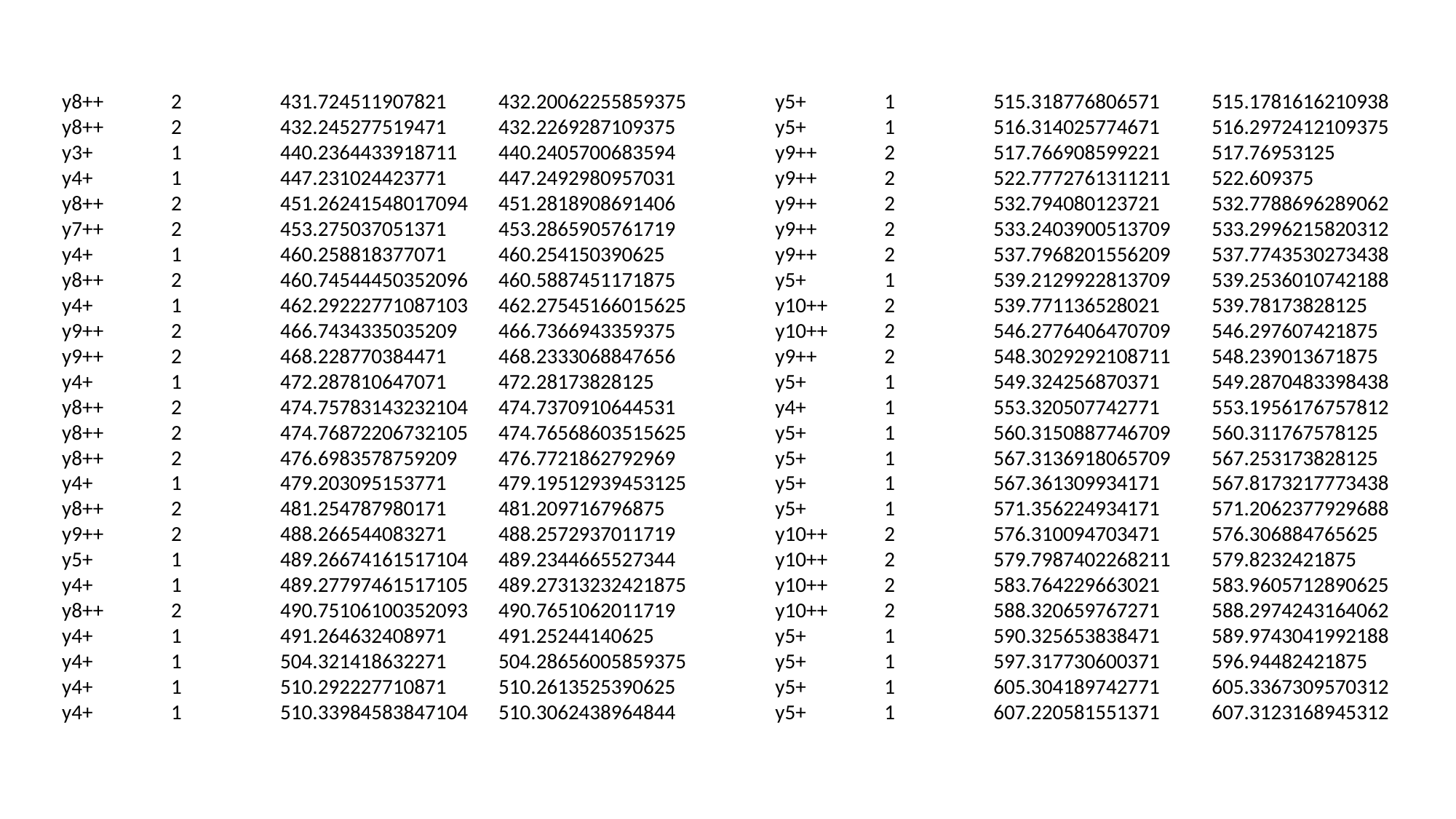

y8++	2	431.724511907821	432.20062255859375
y8++	2	432.245277519471	432.2269287109375
y3+	1	440.2364433918711	440.2405700683594
y4+	1	447.231024423771	447.2492980957031
y8++	2	451.26241548017094	451.2818908691406
y7++	2	453.275037051371	453.2865905761719
y4+	1	460.258818377071	460.254150390625
y8++	2	460.74544450352096	460.5887451171875
y4+	1	462.29222771087103	462.27545166015625
y9++	2	466.7434335035209	466.7366943359375
y9++	2	468.228770384471	468.2333068847656
y4+	1	472.287810647071	472.28173828125
y8++	2	474.75783143232104	474.7370910644531
y8++	2	474.76872206732105	474.76568603515625
y8++	2	476.6983578759209	476.7721862792969
y4+	1	479.203095153771	479.19512939453125
y8++	2	481.254787980171	481.209716796875
y9++	2	488.266544083271	488.2572937011719
y5+	1	489.26674161517104	489.2344665527344
y4+	1	489.27797461517105	489.27313232421875
y8++	2	490.75106100352093	490.7651062011719
y4+	1	491.264632408971	491.25244140625
y4+	1	504.321418632271	504.28656005859375
y4+	1	510.292227710871	510.2613525390625
y4+	1	510.33984583847104	510.3062438964844
y5+	1	515.318776806571	515.1781616210938
y5+	1	516.314025774671	516.2972412109375
y9++	2	517.766908599221	517.76953125
y9++	2	522.7772761311211	522.609375
y9++	2	532.794080123721	532.7788696289062
y9++	2	533.2403900513709	533.2996215820312
y9++	2	537.7968201556209	537.7743530273438
y5+	1	539.2129922813709	539.2536010742188
y10++	2	539.771136528021	539.78173828125
y10++	2	546.2776406470709	546.297607421875
y9++	2	548.3029292108711	548.239013671875
y5+	1	549.324256870371	549.2870483398438
y4+	1	553.320507742771	553.1956176757812
y5+	1	560.3150887746709	560.311767578125
y5+	1	567.3136918065709	567.253173828125
y5+	1	567.361309934171	567.8173217773438
y5+	1	571.356224934171	571.2062377929688
y10++	2	576.310094703471	576.306884765625
y10++	2	579.7987402268211	579.8232421875
y10++	2	583.764229663021	583.9605712890625
y10++	2	588.320659767271	588.2974243164062
y5+	1	590.325653838471	589.9743041992188
y5+	1	597.317730600371	596.94482421875
y5+	1	605.304189742771	605.3367309570312
y5+	1	607.220581551371	607.3123168945312